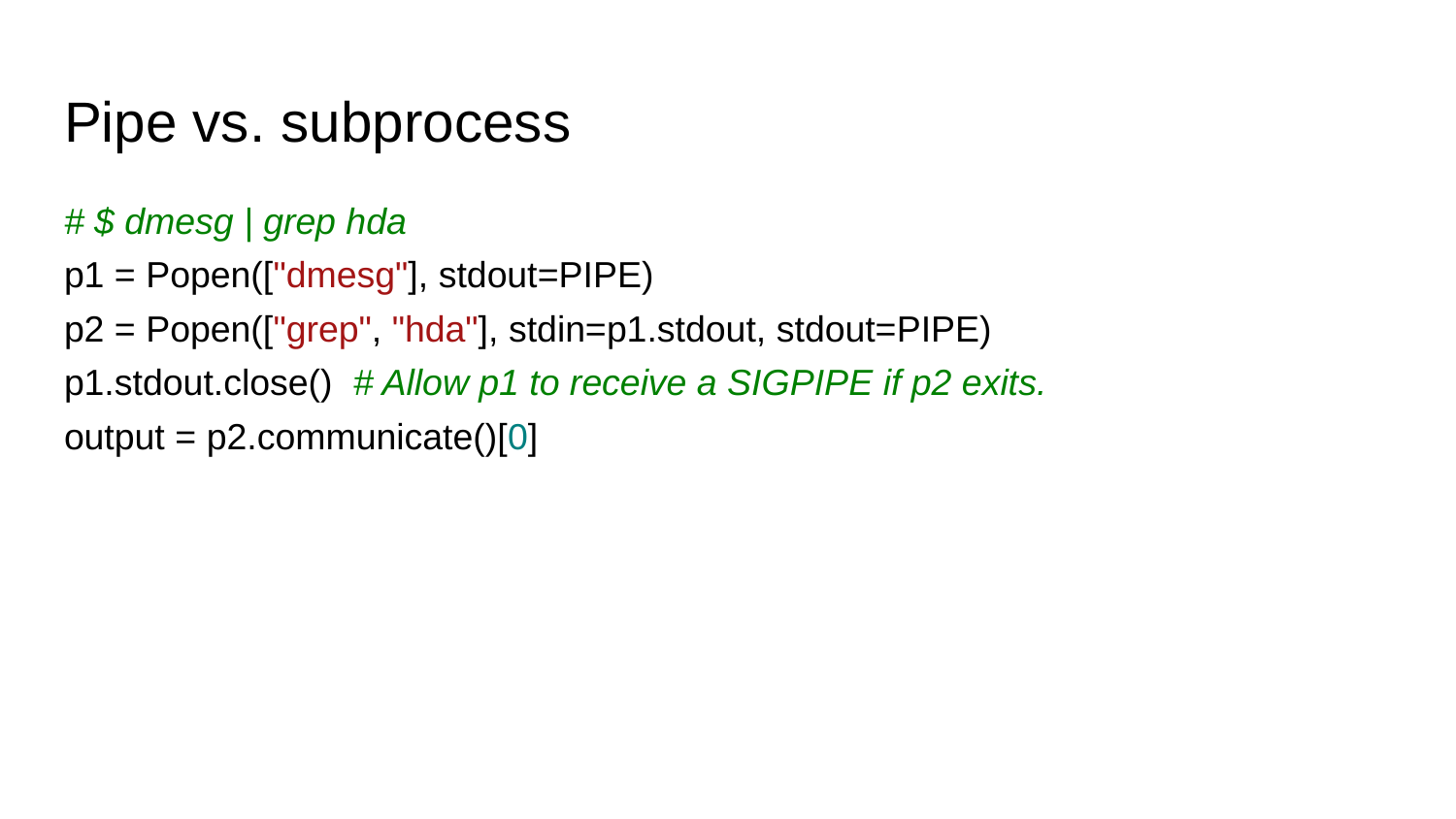

# Pipe vs. subprocess
# $ dmesg | grep hda
p1 = Popen(["dmesg"], stdout=PIPE)
p2 = Popen(["grep", "hda"], stdin=p1.stdout, stdout=PIPE)
p1.stdout.close()  # Allow p1 to receive a SIGPIPE if p2 exits.
output = p2.communicate()[0]